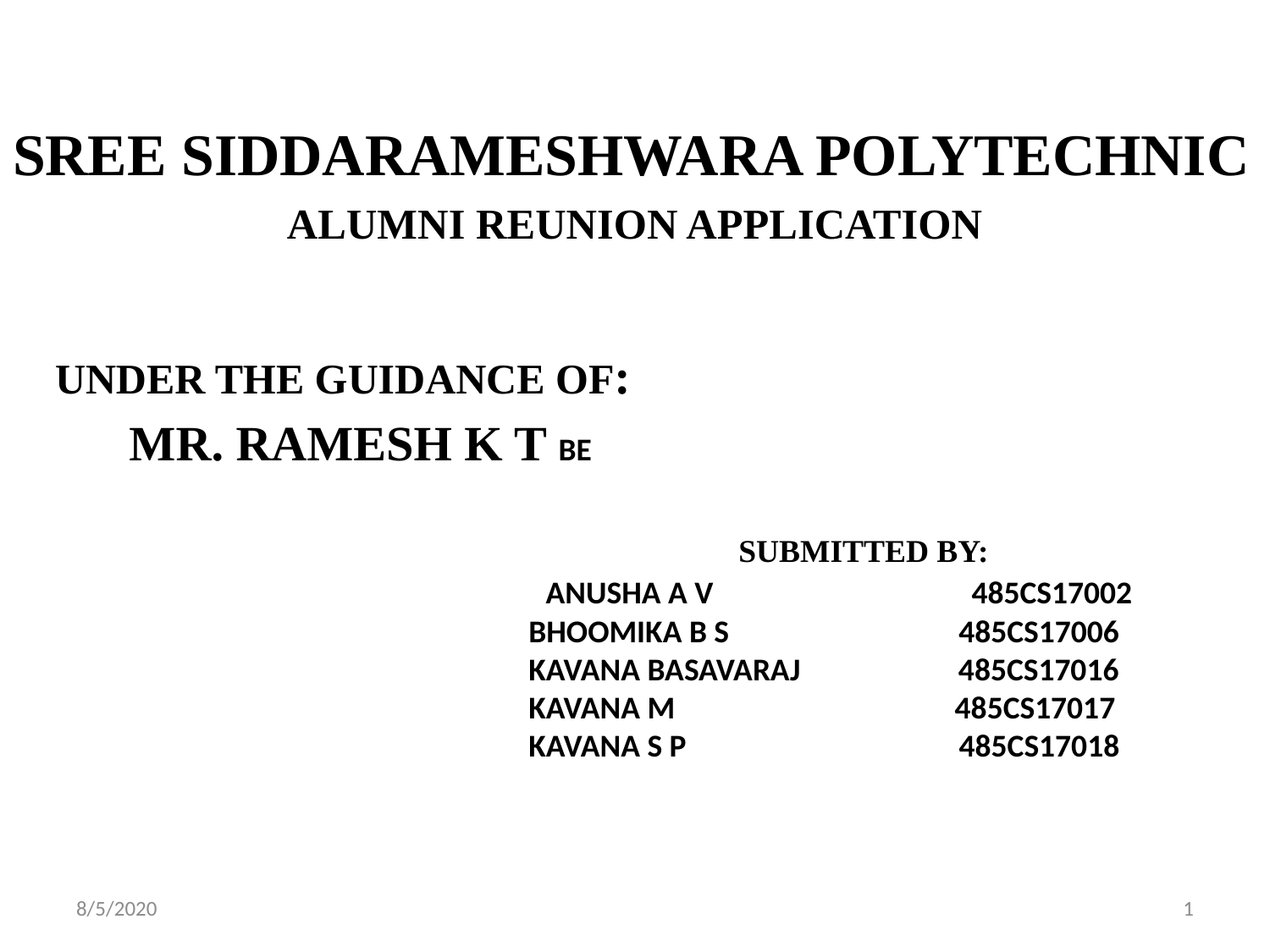

SREE SIDDARAMESHWARA POLYTECHNIC
ALUMNI REUNION APPLICATION
# Under the guidance of: mr. ramesh k t be submitted by: anusha a v                                    485cs17002 bhoomika b s                                485cs17006 kavana basavaraj                      485cs17016 kavana m                                       485cs17017 kavana s p                                      485cs17018
8/5/2020
1